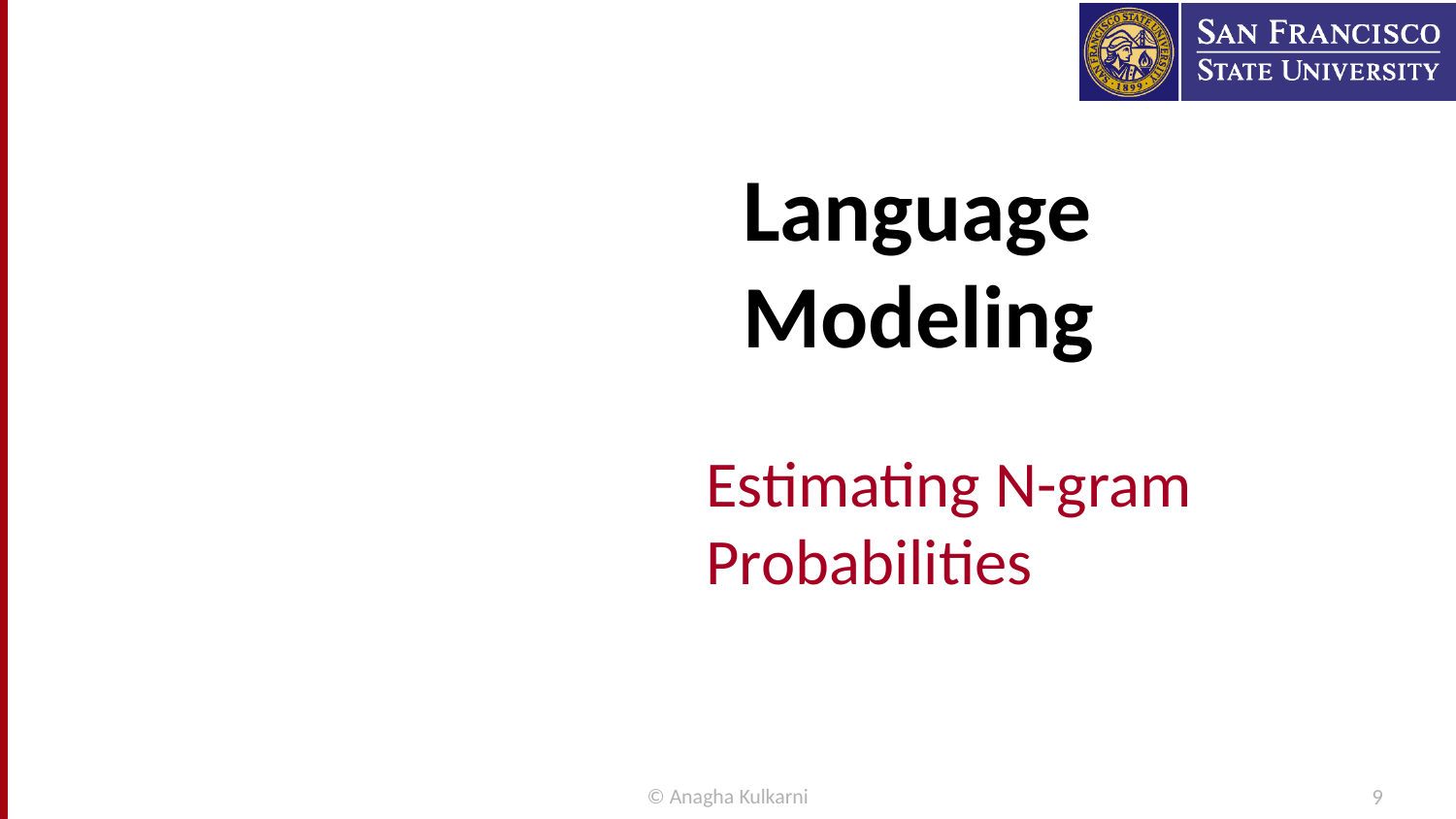

Language Modeling

Estimating N-gram Probabilities

© Anagha Kulkarni
9